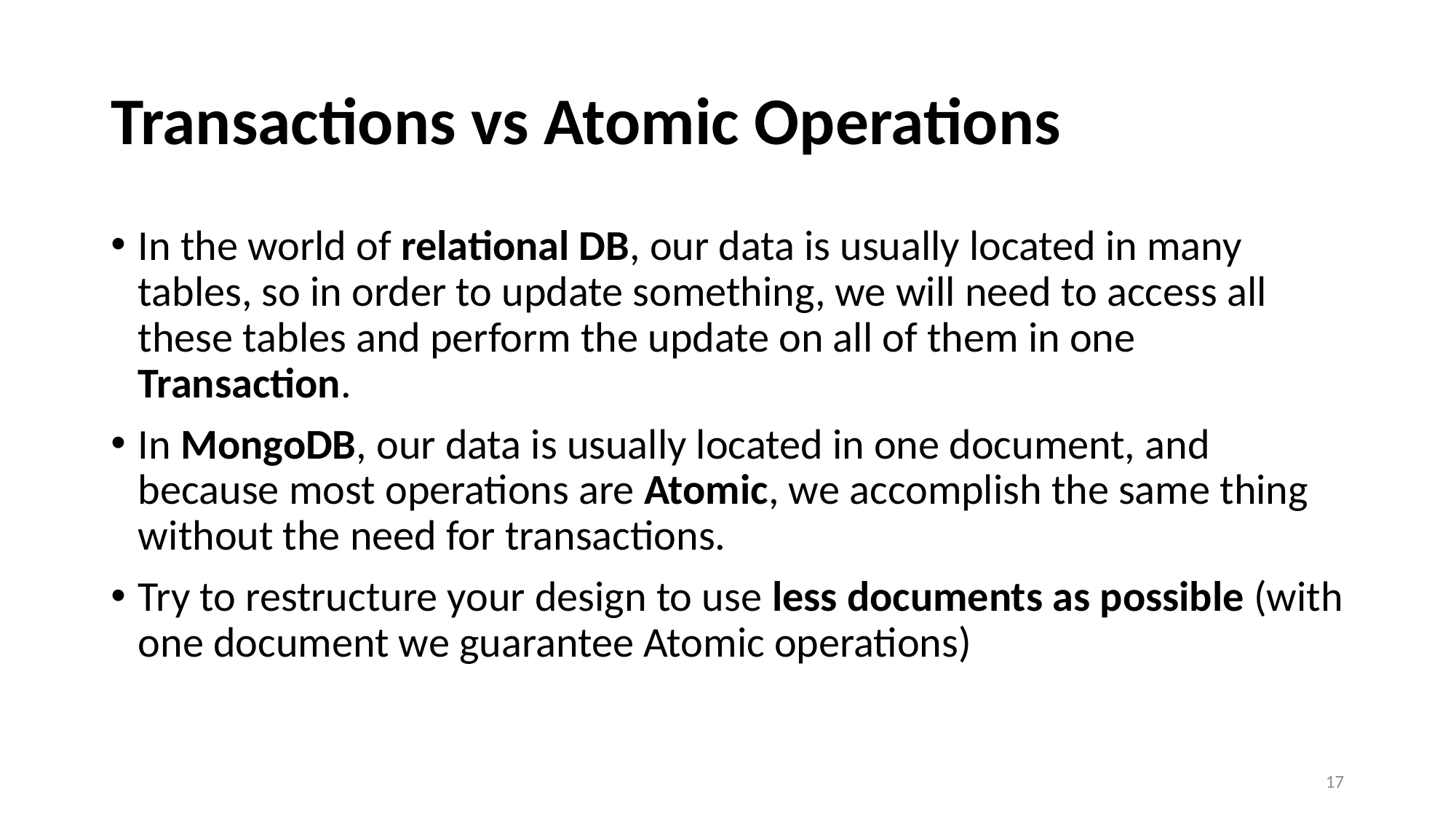

# Transactions vs Atomic Operations
In the world of relational DB, our data is usually located in many tables, so in order to update something, we will need to access all these tables and perform the update on all of them in one Transaction.
In MongoDB, our data is usually located in one document, and because most operations are Atomic, we accomplish the same thing without the need for transactions.
Try to restructure your design to use less documents as possible (with one document we guarantee Atomic operations)

17